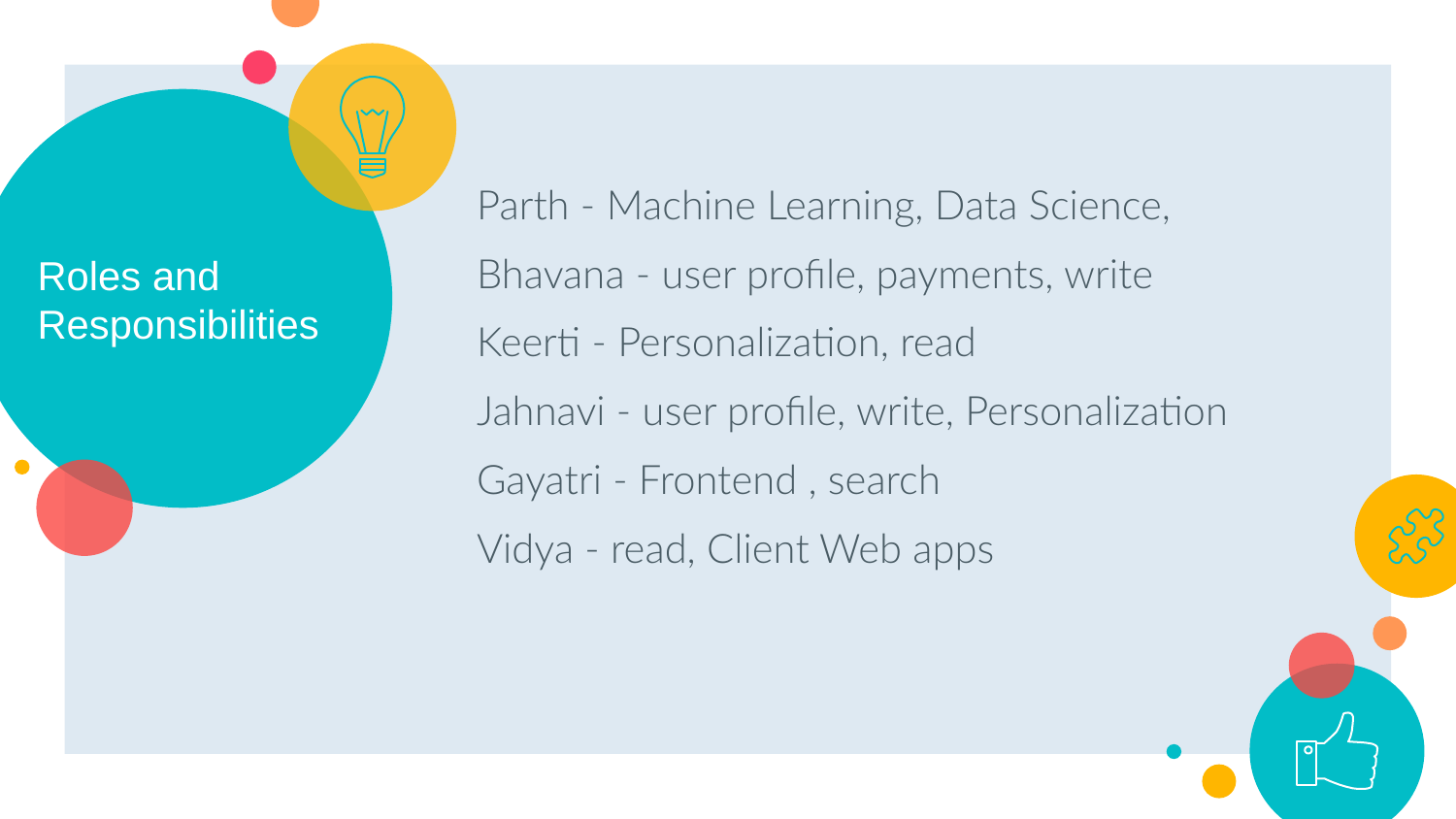

# Roles and Responsibilities
Parth - Machine Learning, Data Science,
Bhavana - user profile, payments, write
Keerti - Personalization, read
Jahnavi - user profile, write, Personalization
Gayatri - Frontend , search
Vidya - read, Client Web apps